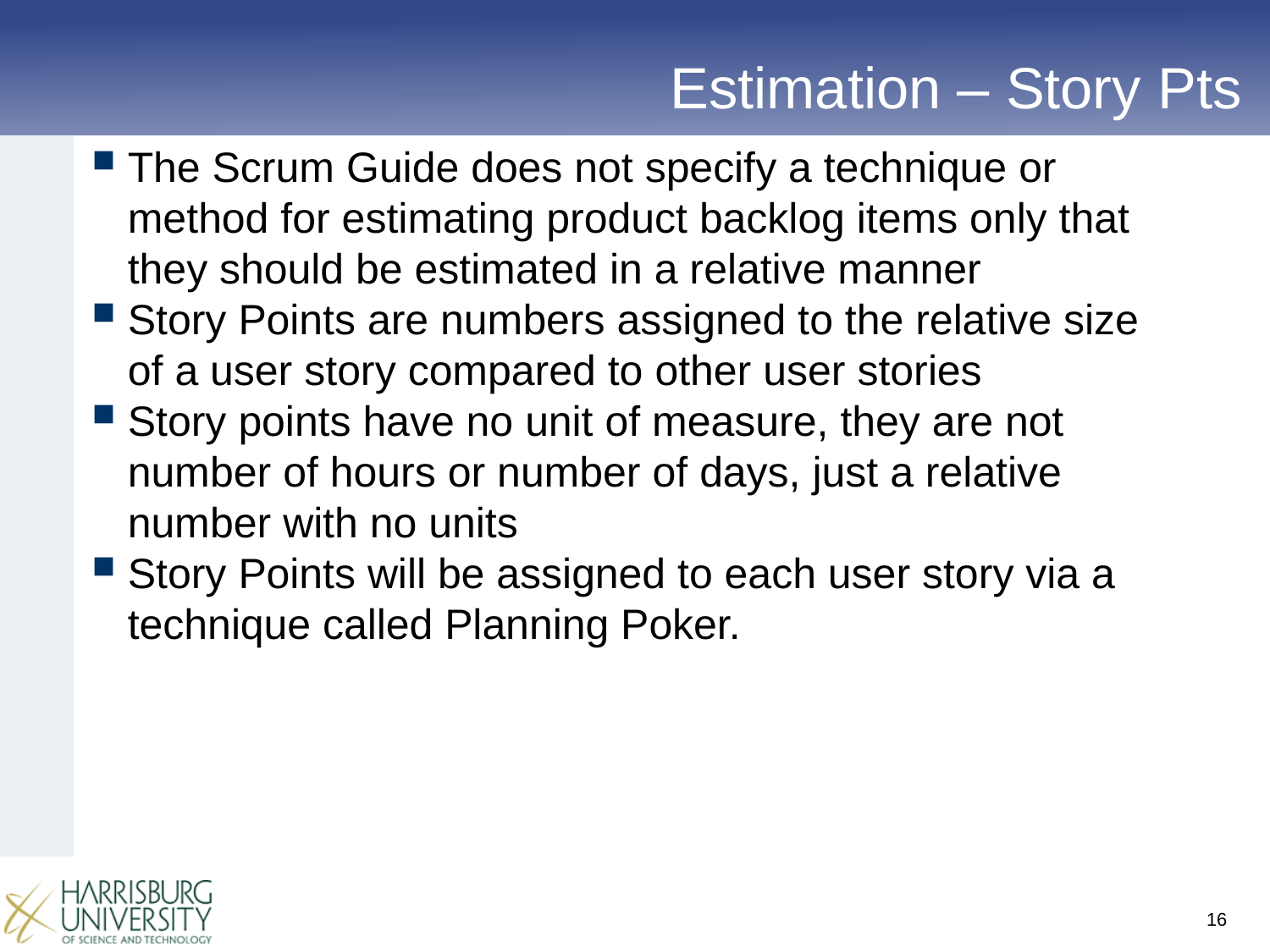

# Estimation – Story Pts
The Scrum Guide does not specify a technique or method for estimating product backlog items only that they should be estimated in a relative manner
Story Points are numbers assigned to the relative size of a user story compared to other user stories
Story points have no unit of measure, they are not number of hours or number of days, just a relative number with no units
Story Points will be assigned to each user story via a technique called Planning Poker.

16